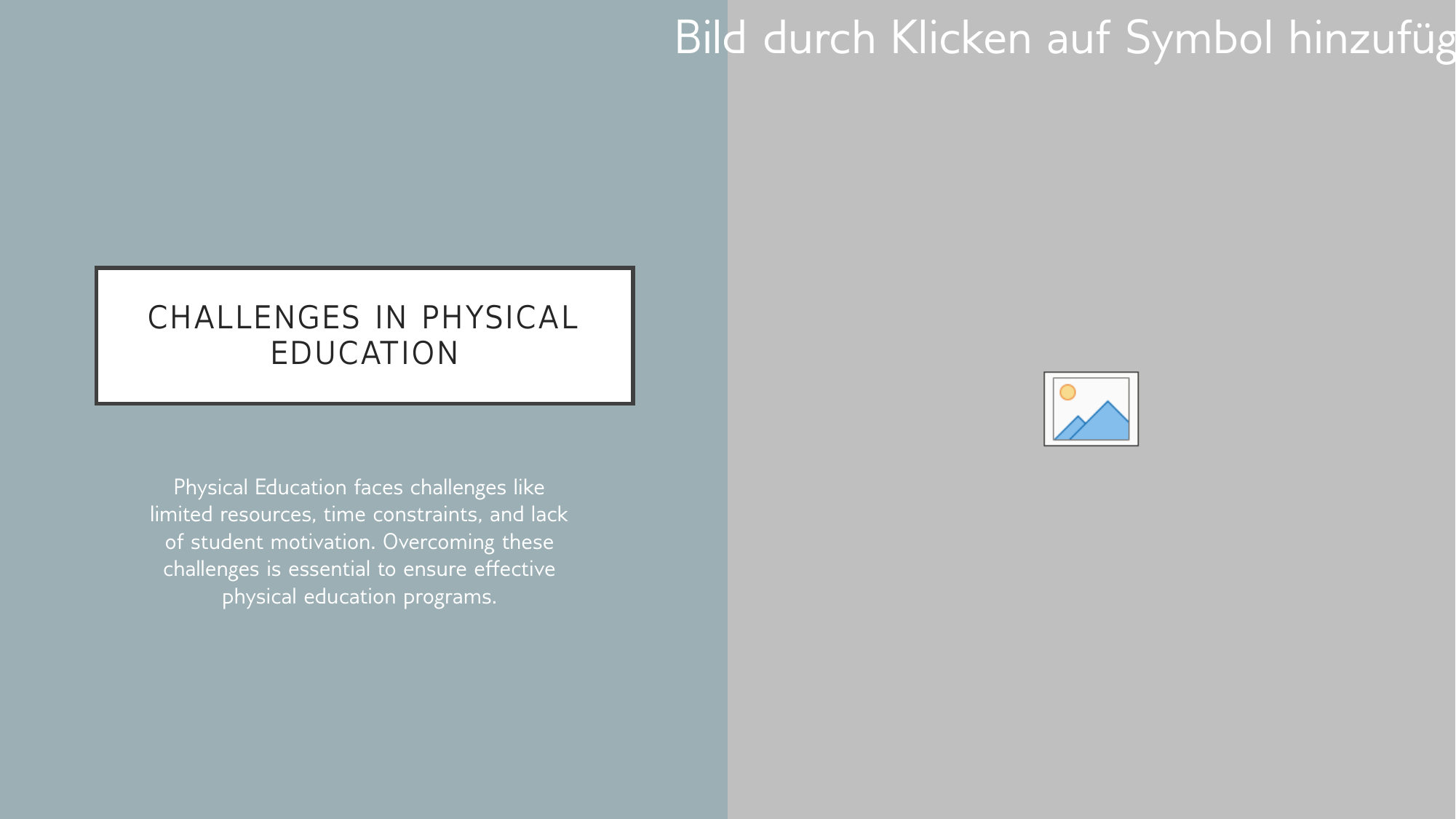

# Challenges in Physical Education

Physical Education faces challenges like limited resources, time constraints, and lack of student motivation. Overcoming these challenges is essential to ensure effective physical education programs.